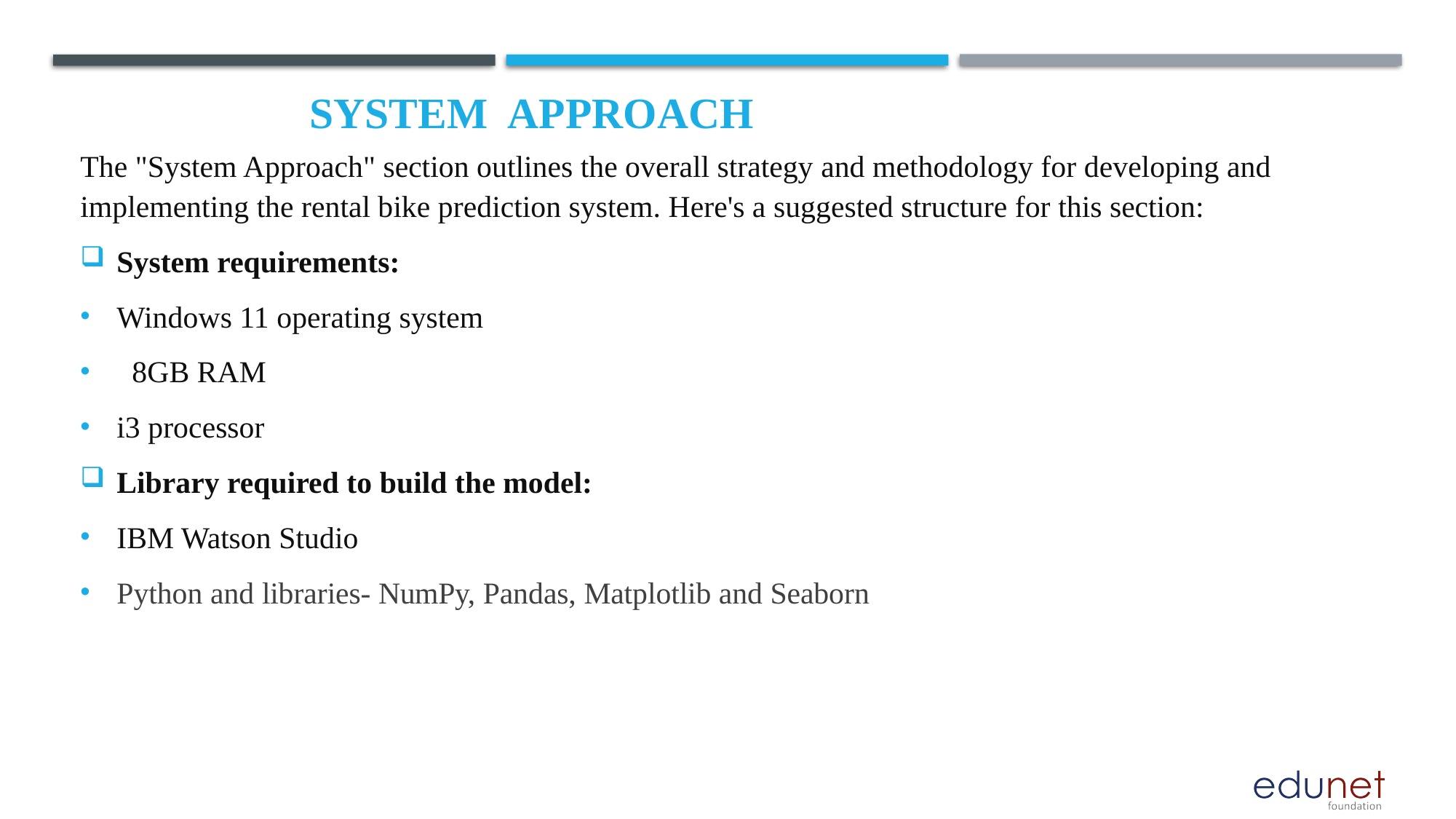

# System  Approach
The "System Approach" section outlines the overall strategy and methodology for developing and implementing the rental bike prediction system. Here's a suggested structure for this section:
System requirements:
Windows 11 operating system
  8GB RAM
i3 processor
Library required to build the model:
IBM Watson Studio
Python and libraries- NumPy, Pandas, Matplotlib and Seaborn